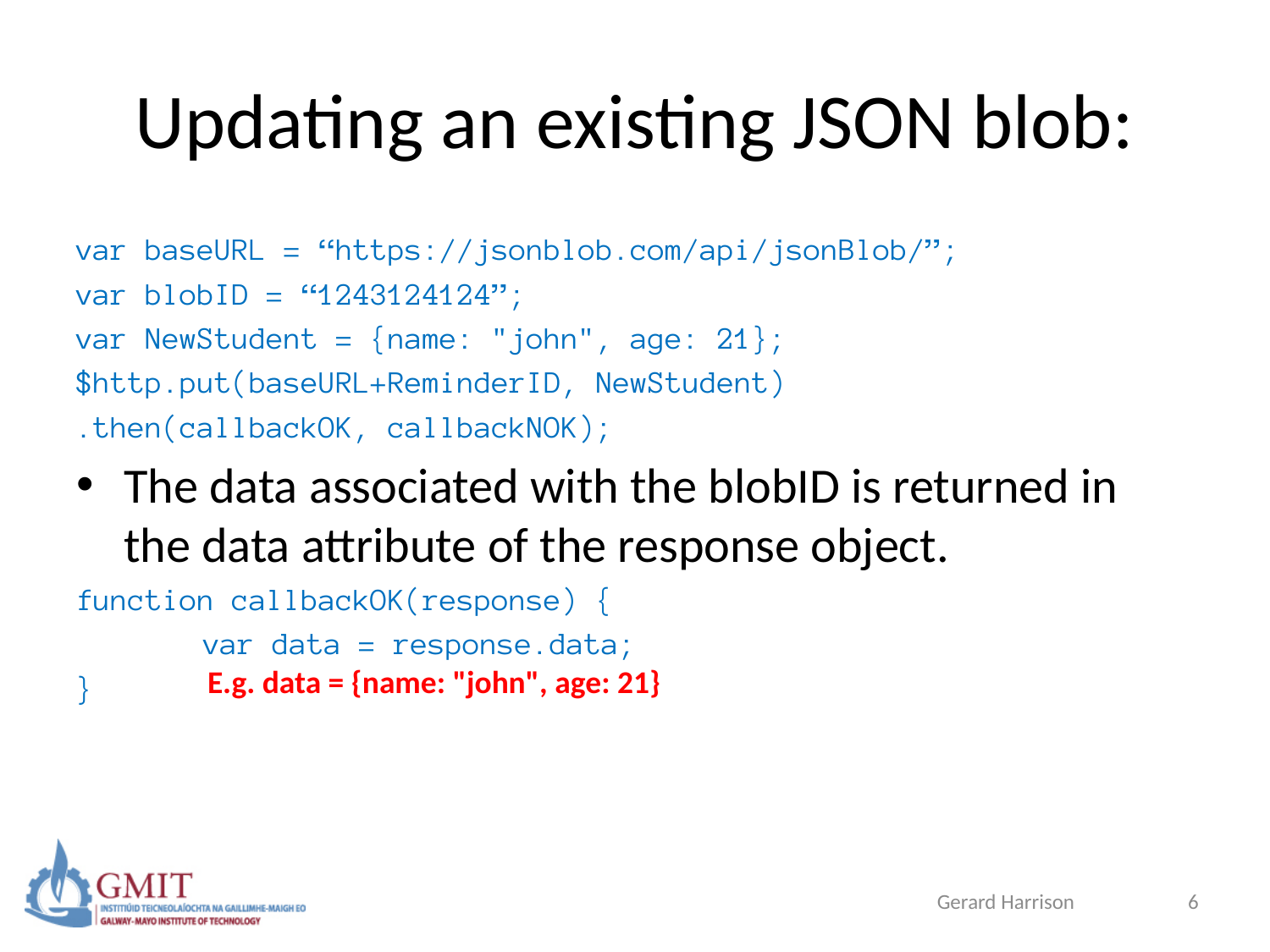

# Updating an existing JSON blob:
var baseURL = “https://jsonblob.com/api/jsonBlob/”;
var blobID = “1243124124”;
var NewStudent = {name: "john", age: 21};
$http.put(baseURL+ReminderID, NewStudent)
.then(callbackOK, callbackNOK);
The data associated with the blobID is returned in the data attribute of the response object.
function callbackOK(response) {
	var data = response.data;
}
E.g. data = {name: "john", age: 21}
Gerard Harrison
6